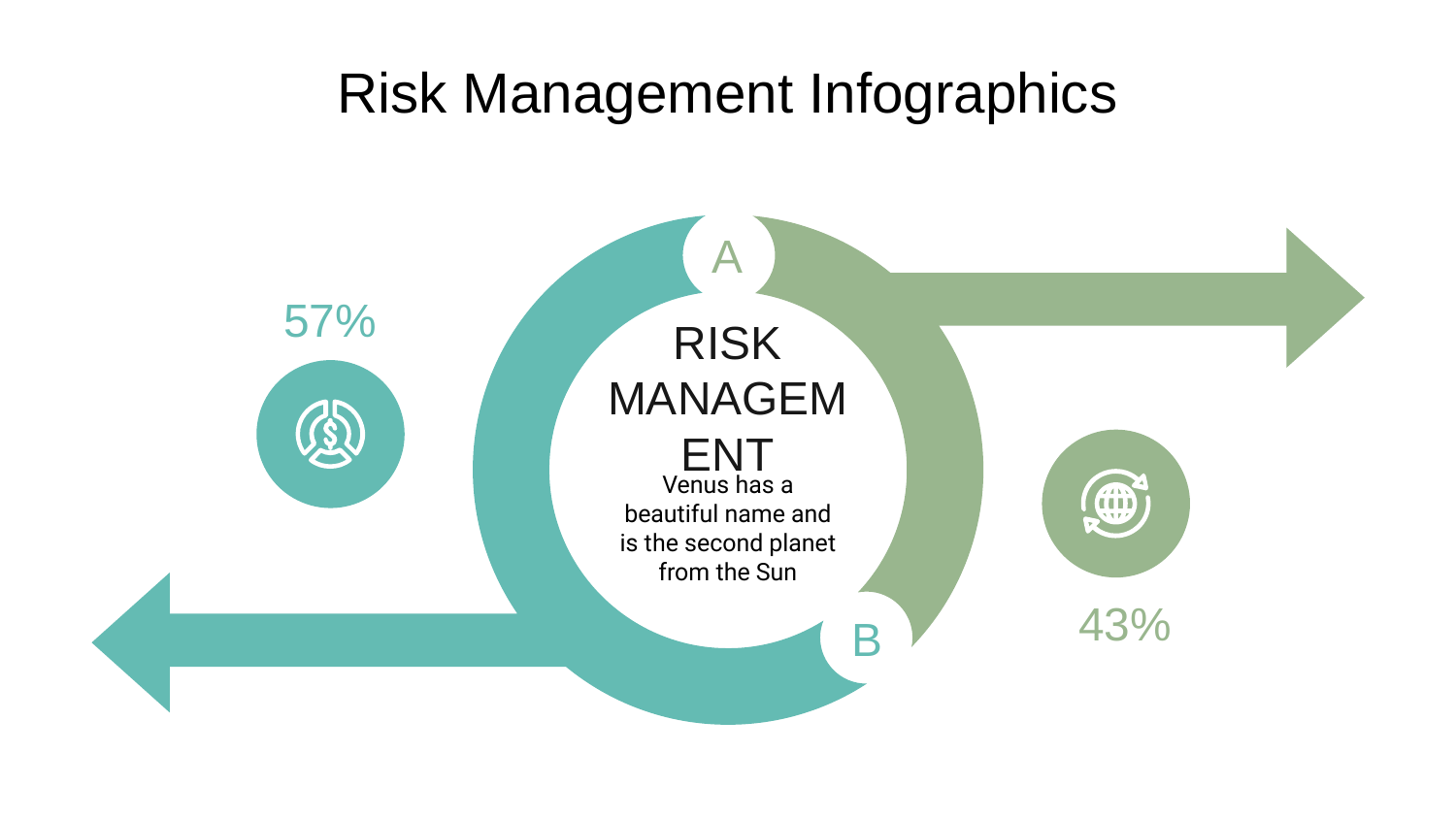

# Risk Management Infographics

A
57%
RISK MANAGEMENT

Venus has a beautiful name and is the second planet from the Sun
43%
B